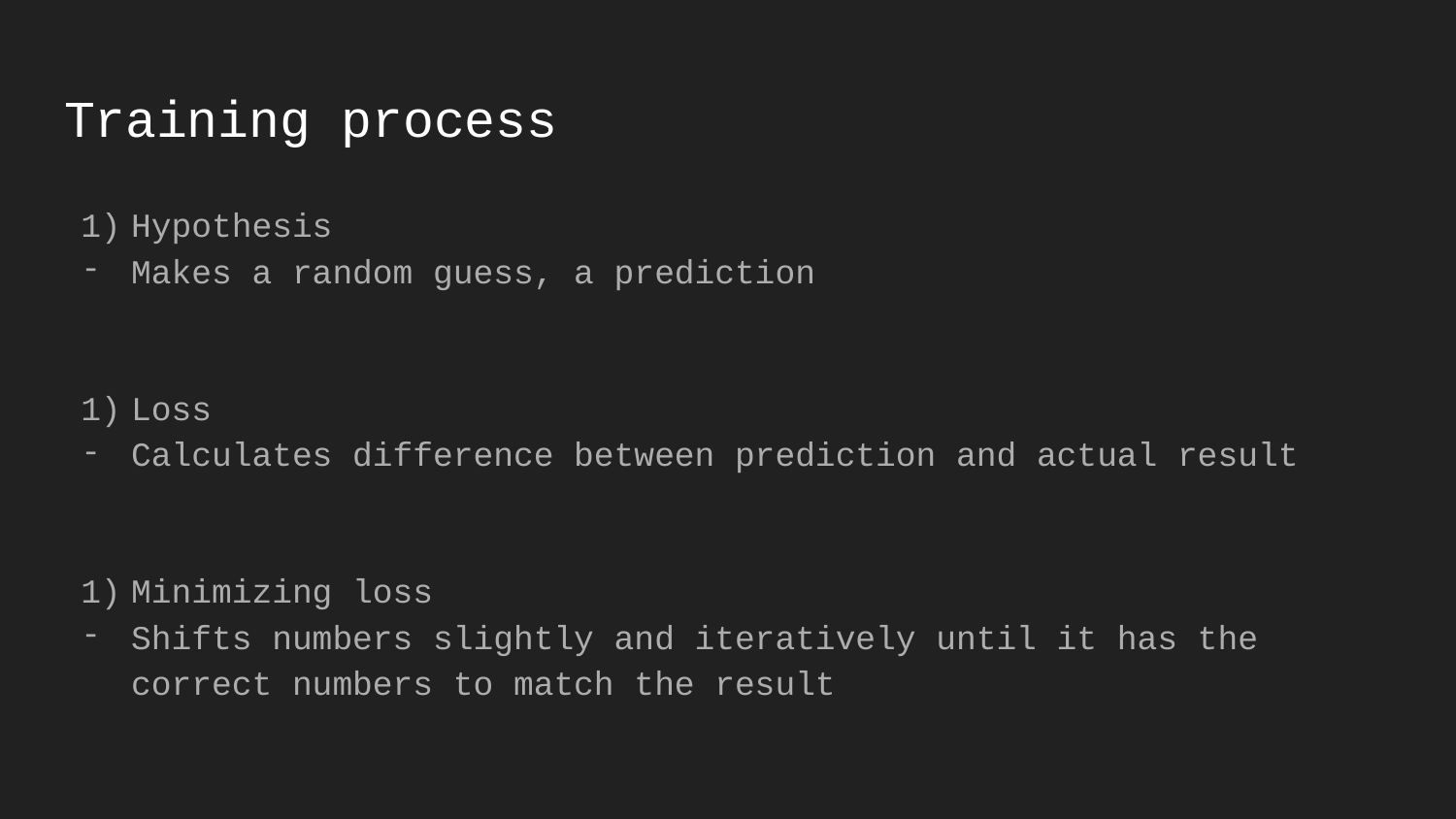

# Training process
Hypothesis
Makes a random guess, a prediction

Loss
Calculates difference between prediction and actual result

Minimizing loss
Shifts numbers slightly and iteratively until it has the correct numbers to match the result